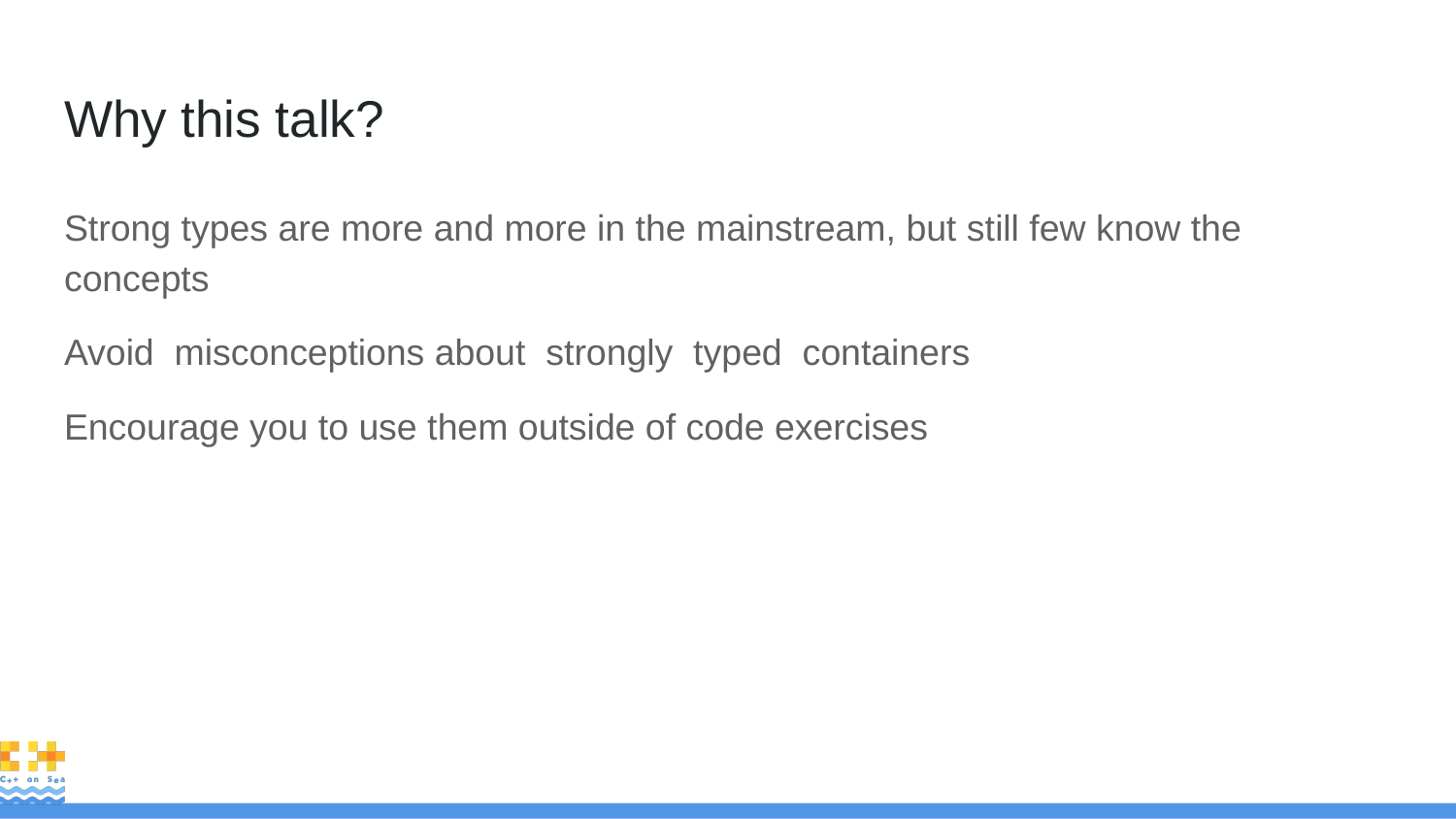

# Why this talk?
Strong types are more and more in the mainstream, but still few know the concepts
Avoid  misconceptions about  strongly  typed  containers
Encourage you to use them outside of code exercises